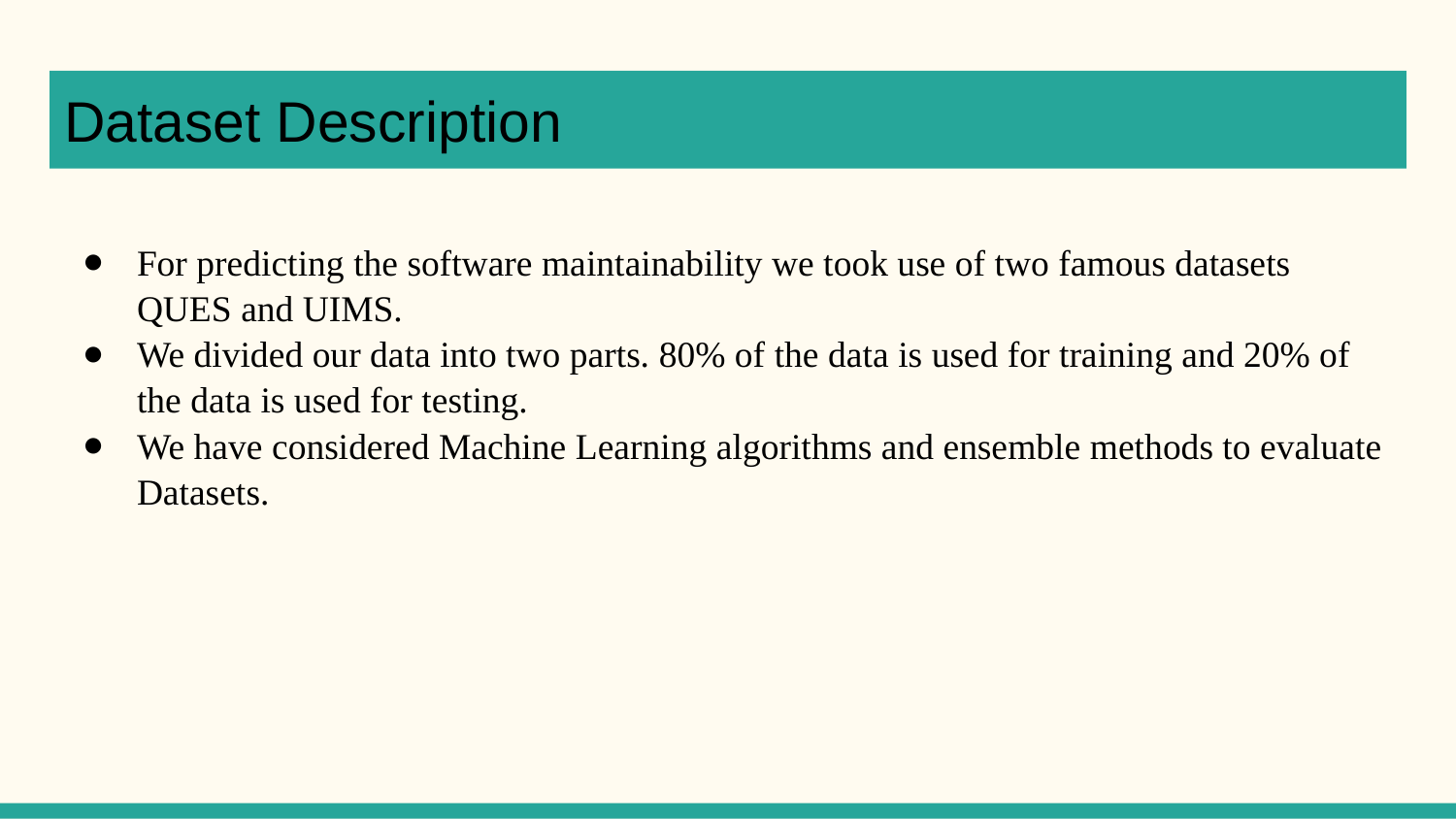

# Dataset Description
For predicting the software maintainability we took use of two famous datasets QUES and UIMS.
We divided our data into two parts. 80% of the data is used for training and 20% of the data is used for testing.
We have considered Machine Learning algorithms and ensemble methods to evaluate Datasets.